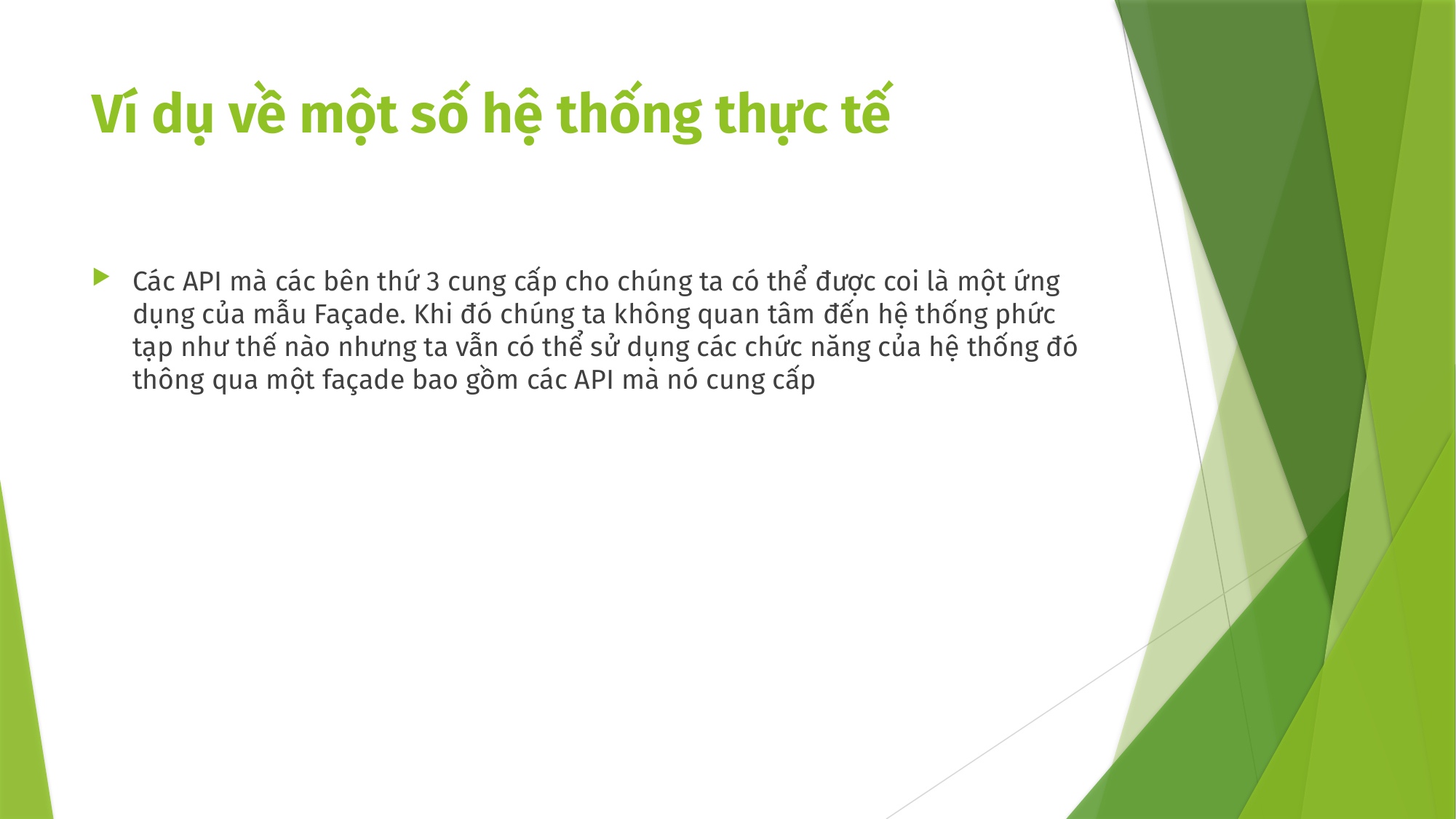

# Ví dụ về một số hệ thống thực tế
Các API mà các bên thứ 3 cung cấp cho chúng ta có thể được coi là một ứng dụng của mẫu Façade. Khi đó chúng ta không quan tâm đến hệ thống phức tạp như thế nào nhưng ta vẫn có thể sử dụng các chức năng của hệ thống đó thông qua một façade bao gồm các API mà nó cung cấp